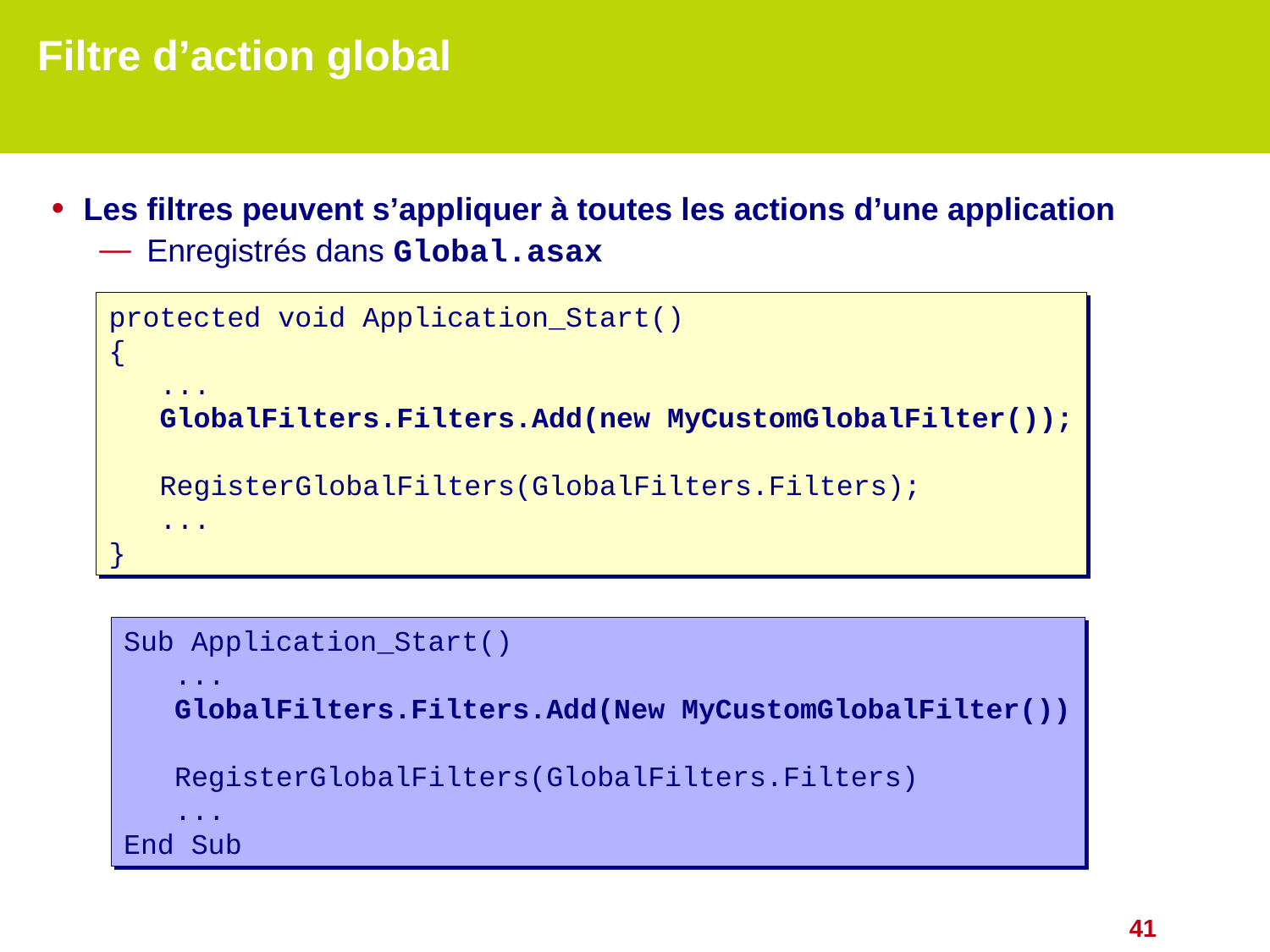

# Filtre d’action global
Les filtres peuvent s’appliquer à toutes les actions d’une application
Enregistrés dans Global.asax
protected void Application_Start()
{
   ...
   GlobalFilters.Filters.Add(new MyCustomGlobalFilter());

   RegisterGlobalFilters(GlobalFilters.Filters);
   ...
}
Sub Application_Start()
   ...
   GlobalFilters.Filters.Add(New MyCustomGlobalFilter())

   RegisterGlobalFilters(GlobalFilters.Filters)
   ...
End Sub